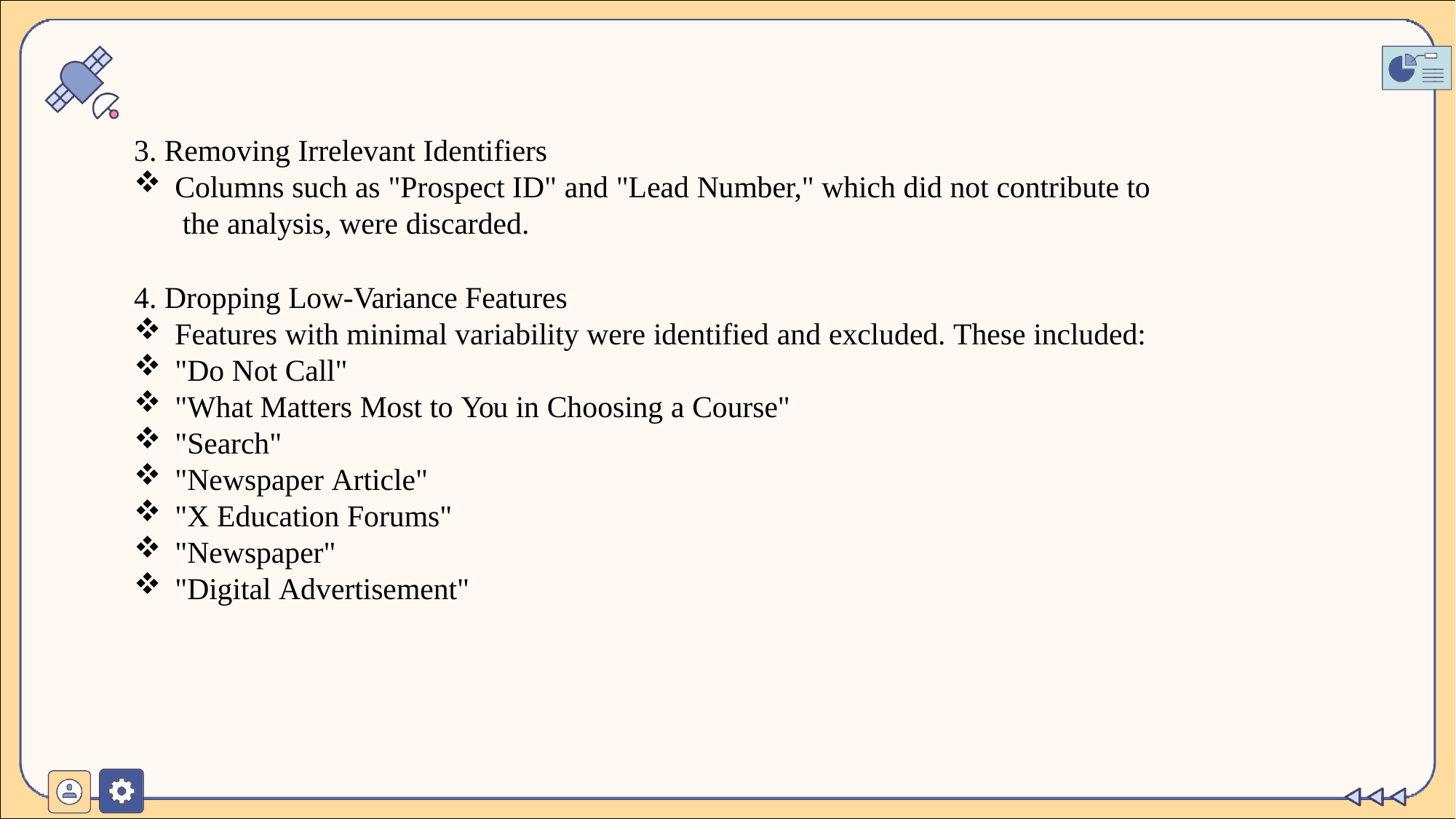

3. Removing Irrelevant Identifiers
Columns such as "Prospect ID" and "Lead Number," which did not contribute to  the analysis, were discarded.

4. Dropping Low-Variance Features
Features with minimal variability were identified and excluded. These included:
"Do Not Call"
"What Matters Most to You in Choosing a Course"
"Search"
"Newspaper Article"
"X Education Forums"
"Newspaper"
"Digital Advertisement"